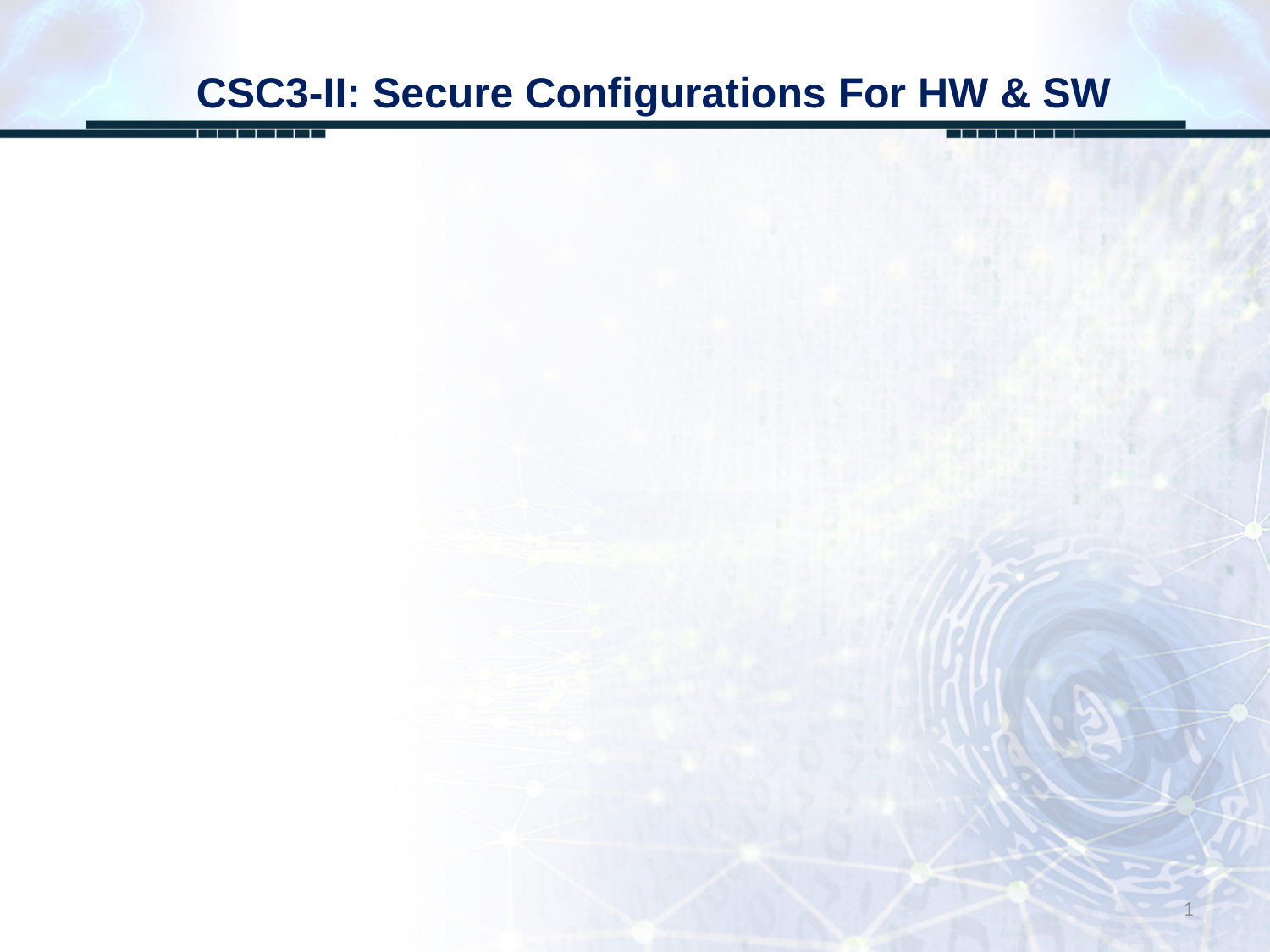

# CSC3-II: Secure Configurations For HW & SW
1